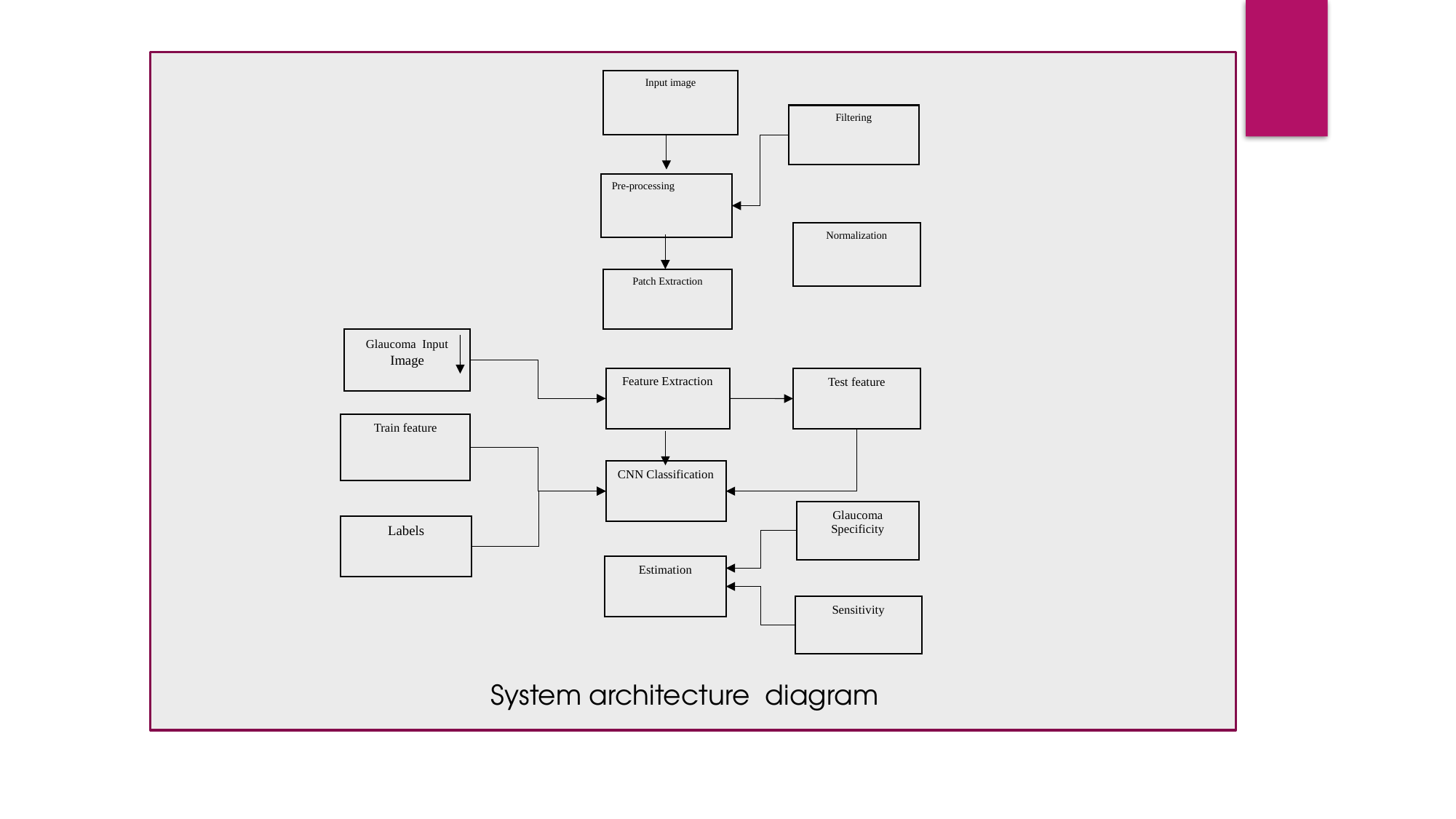

Input image
Filtering
Normalization
Pre-processing
Patch Extraction
Glaucoma  Input Image
Feature Extraction
Test feature
Train feature
CNN Classification
Glaucoma Specificity
Labels
Estimation
Sensitivity
        System architecture  diagram